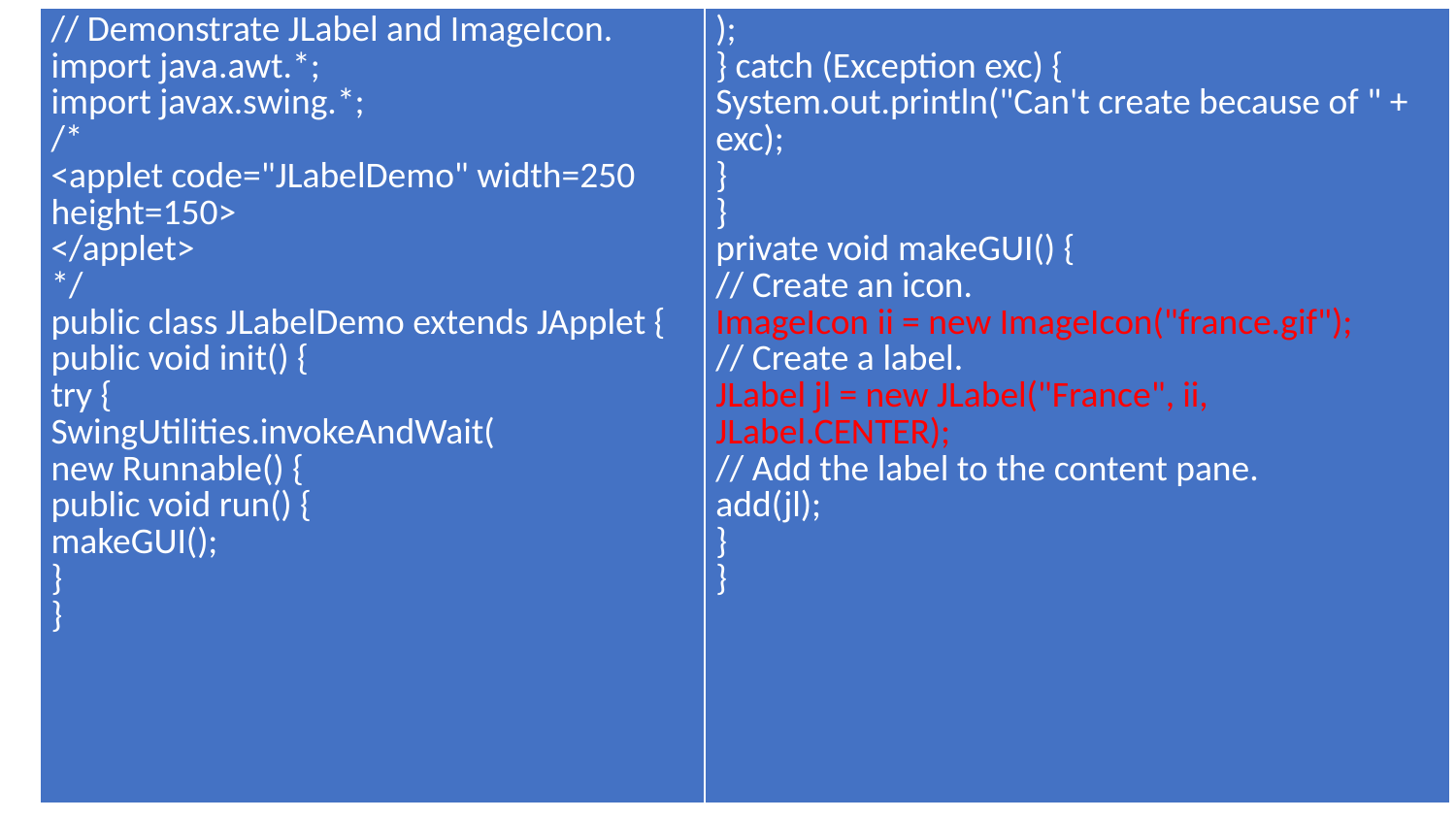

| // Demonstrate JLabel and ImageIcon. import java.awt.\*; import javax.swing.\*; /\* <applet code="JLabelDemo" width=250 height=150> </applet> \*/ public class JLabelDemo extends JApplet { public void init() { try { SwingUtilities.invokeAndWait( new Runnable() { public void run() { makeGUI(); } } | ); } catch (Exception exc) { System.out.println("Can't create because of " + exc); } } private void makeGUI() { // Create an icon. ImageIcon ii = new ImageIcon("france.gif"); // Create a label. JLabel jl = new JLabel("France", ii, JLabel.CENTER); // Add the label to the content pane. add(jl); } } |
| --- | --- |
# Demonstrate JTextField